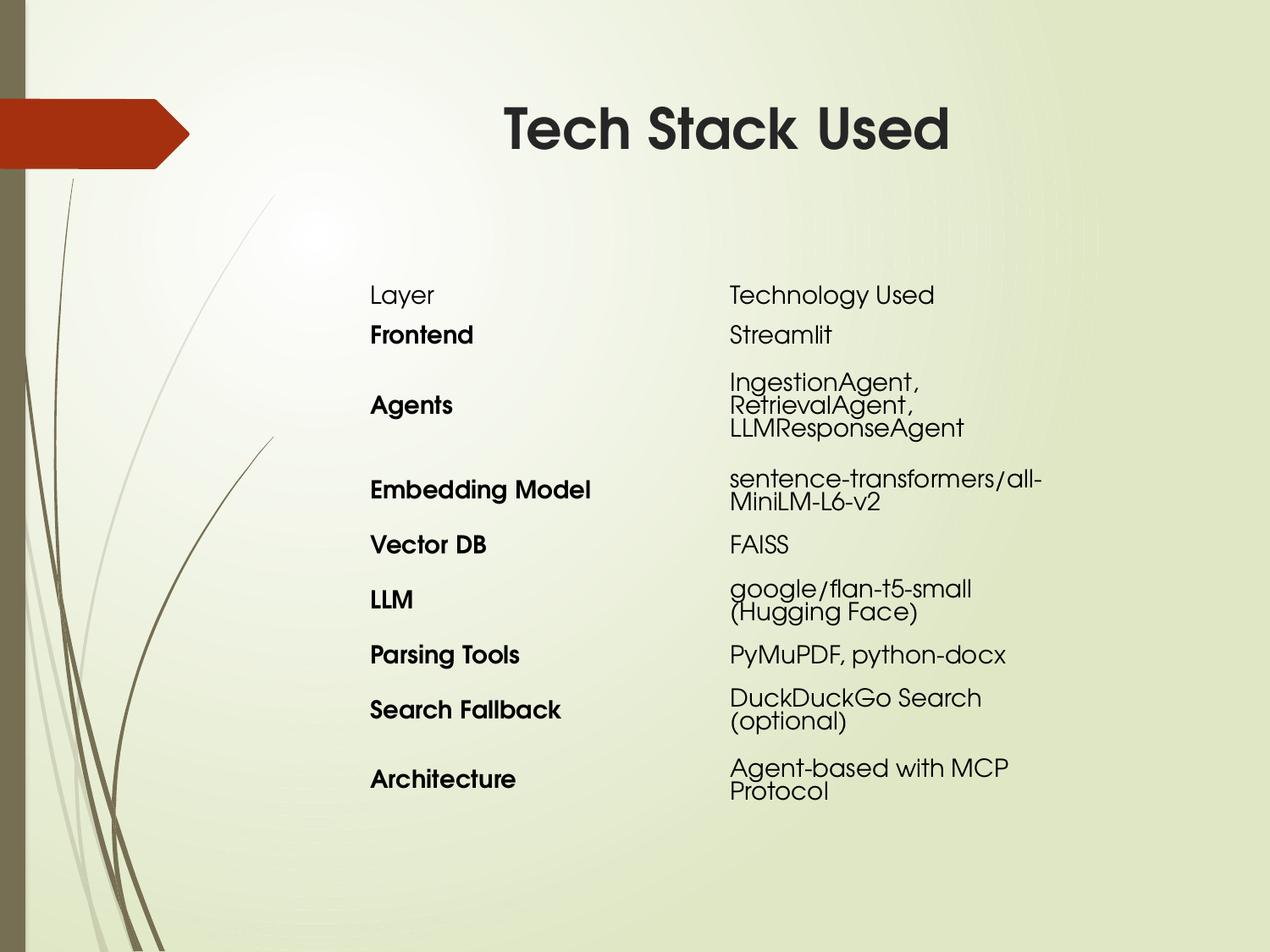

# Tech Stack Used
| Layer | Technology Used |
| --- | --- |
| Frontend | Streamlit |
| Agents | IngestionAgent, RetrievalAgent, LLMResponseAgent |
| Embedding Model | sentence-transformers/all-MiniLM-L6-v2 |
| Vector DB | FAISS |
| LLM | google/flan-t5-small (Hugging Face) |
| Parsing Tools | PyMuPDF, python-docx |
| Search Fallback | DuckDuckGo Search (optional) |
| Architecture | Agent-based with MCP Protocol |